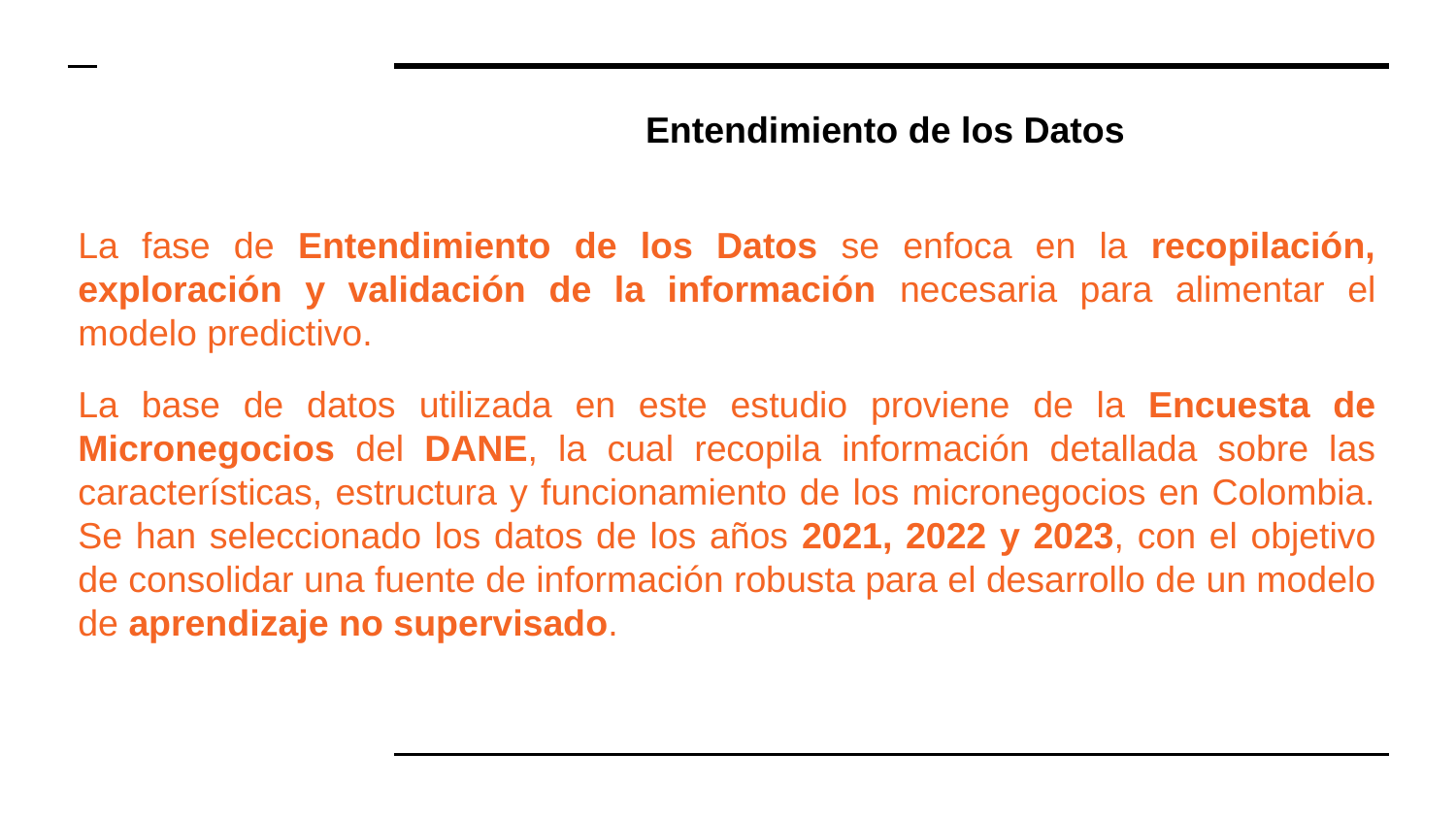

# Entendimiento de los Datos

La fase de Entendimiento de los Datos se enfoca en la recopilación, exploración y validación de la información necesaria para alimentar el modelo predictivo.
La base de datos utilizada en este estudio proviene de la Encuesta de Micronegocios del DANE, la cual recopila información detallada sobre las características, estructura y funcionamiento de los micronegocios en Colombia. Se han seleccionado los datos de los años 2021, 2022 y 2023, con el objetivo de consolidar una fuente de información robusta para el desarrollo de un modelo de aprendizaje no supervisado.